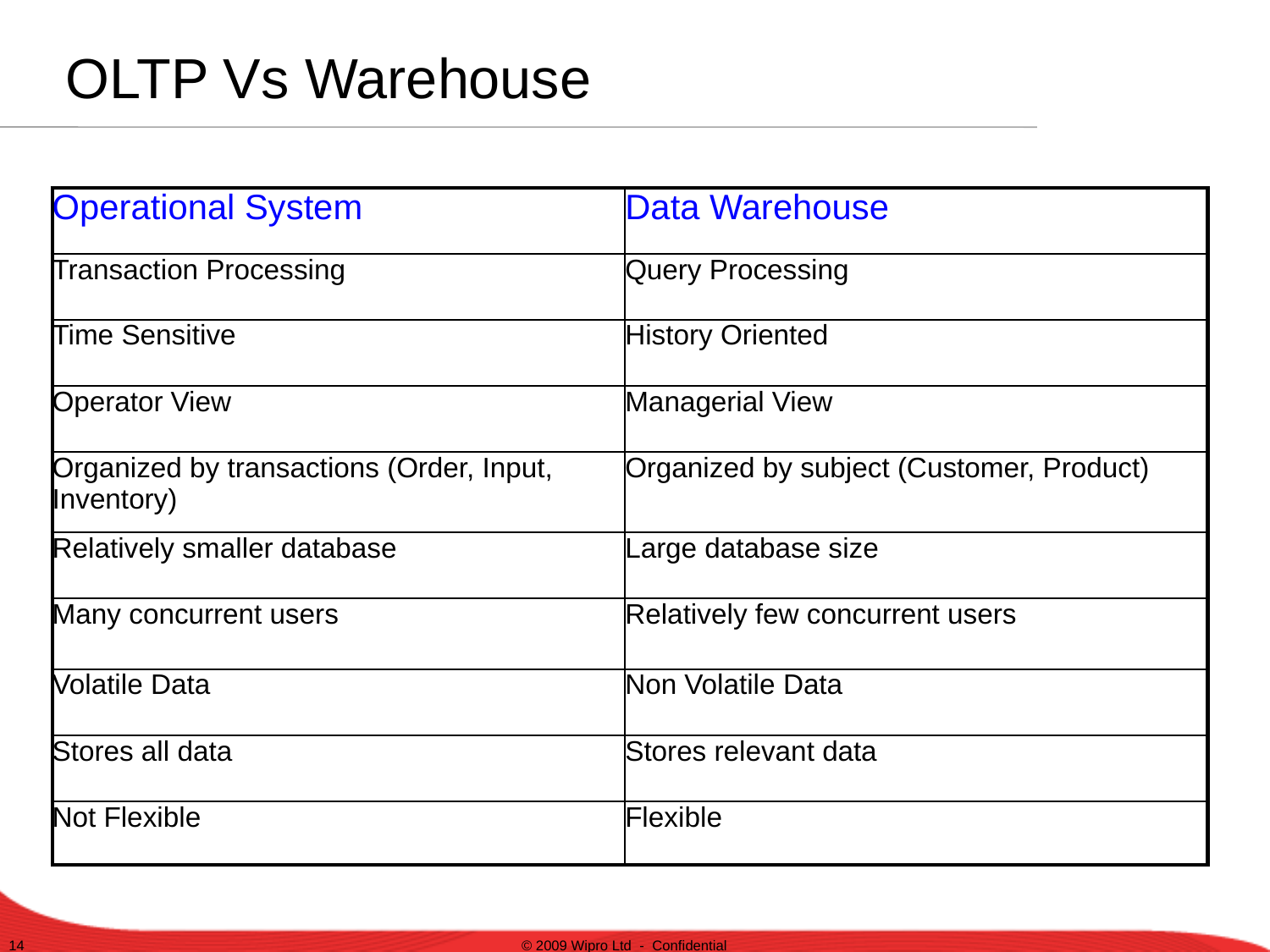

OLTP Vs Warehouse
| Operational System | Data Warehouse |
| --- | --- |
| Transaction Processing | Query Processing |
| Time Sensitive | History Oriented |
| Operator View | Managerial View |
| Organized by transactions (Order, Input, Inventory) | Organized by subject (Customer, Product) |
| Relatively smaller database | Large database size |
| Many concurrent users | Relatively few concurrent users |
| Volatile Data | Non Volatile Data |
| Stores all data | Stores relevant data |
| Not Flexible | Flexible |